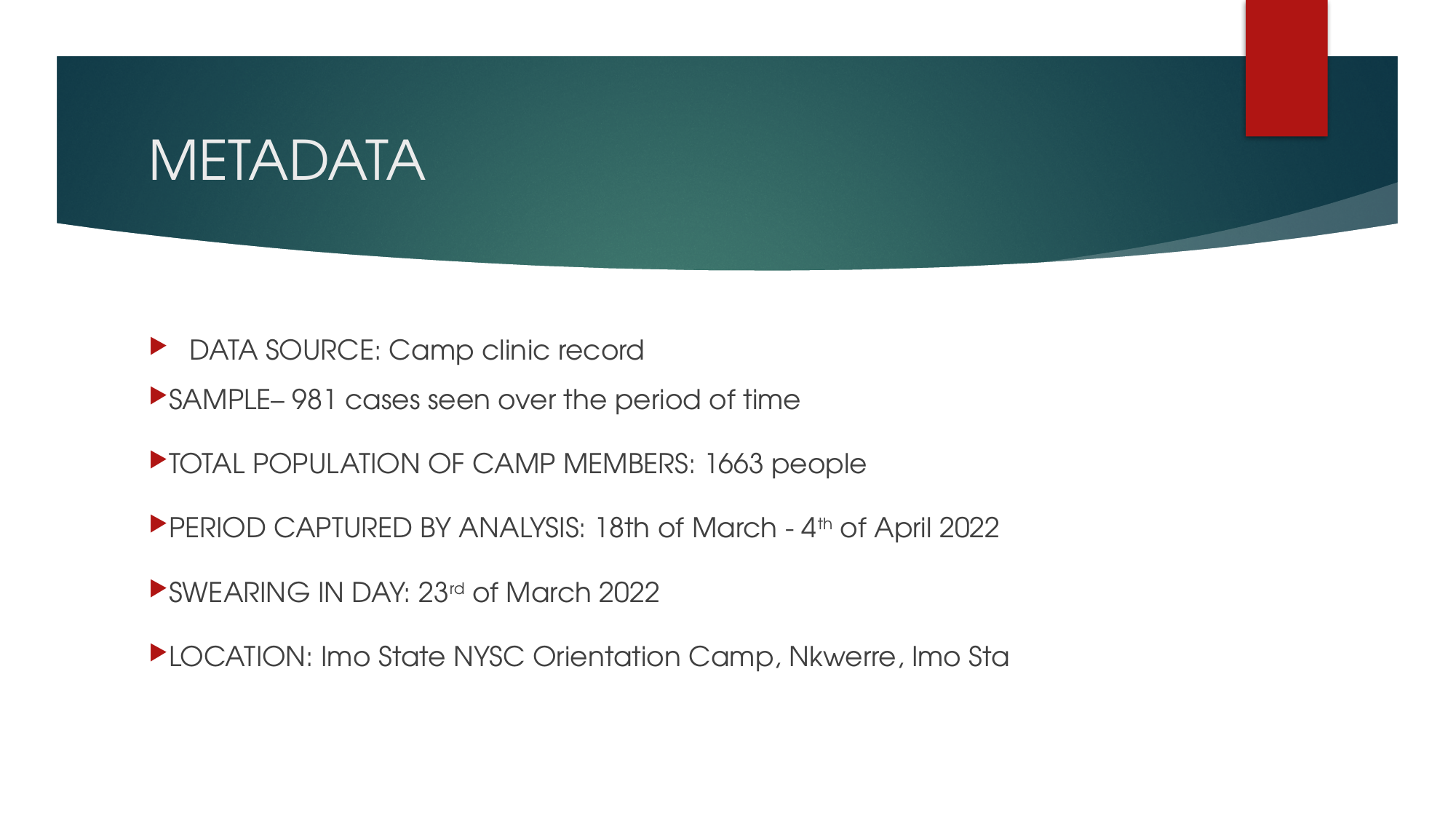

# METADATA
DATA SOURCE: Camp clinic record
SAMPLE– 981 cases seen over the period of time
TOTAL POPULATION OF CAMP MEMBERS: 1663 people
PERIOD CAPTURED BY ANALYSIS: 18th of March - 4th of April 2022
SWEARING IN DAY: 23rd of March 2022
LOCATION: Imo State NYSC Orientation Camp, Nkwerre, Imo Sta